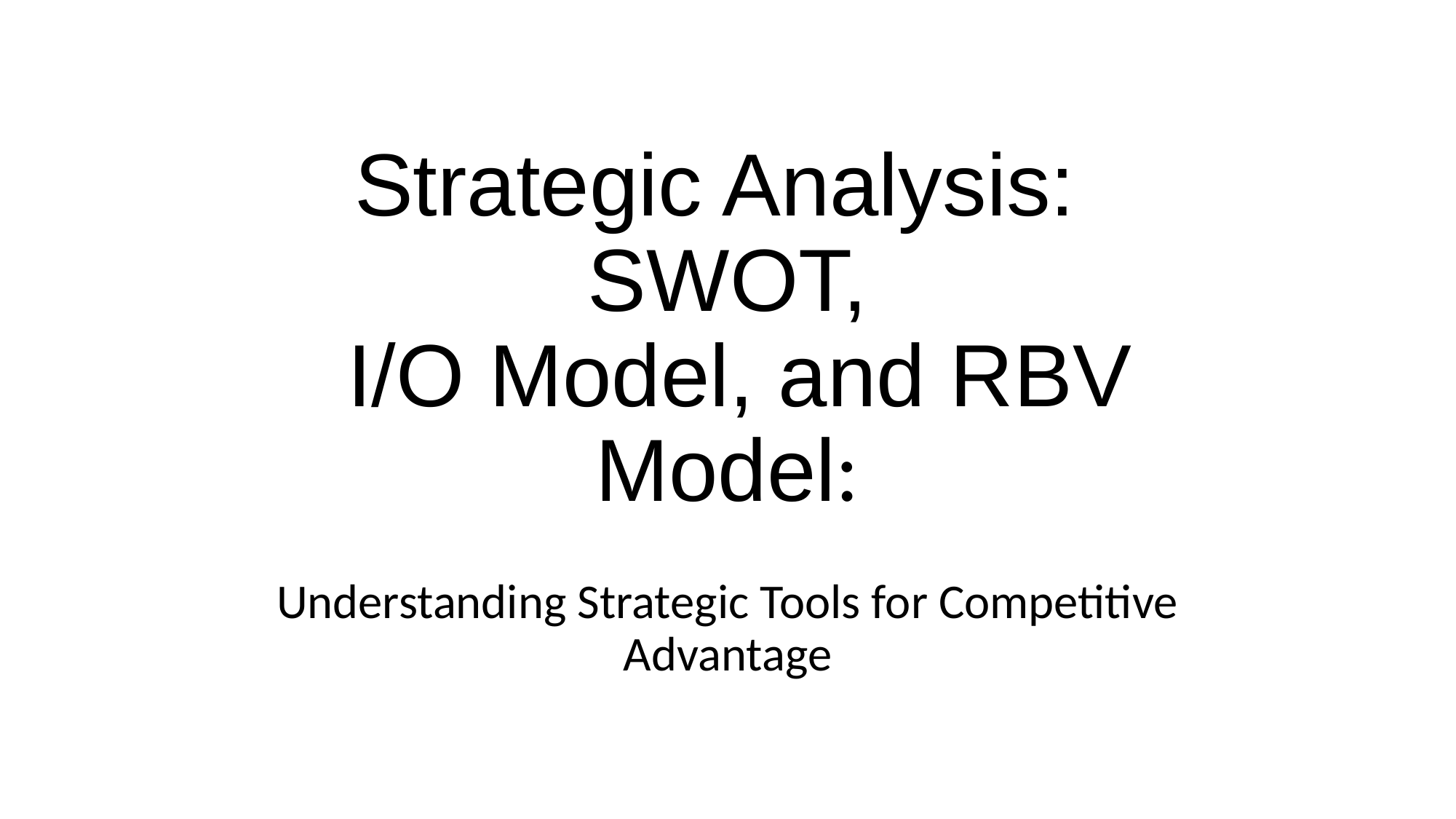

# Strategic Analysis: SWOT, I/O Model, and RBV Model:
Understanding Strategic Tools for Competitive Advantage